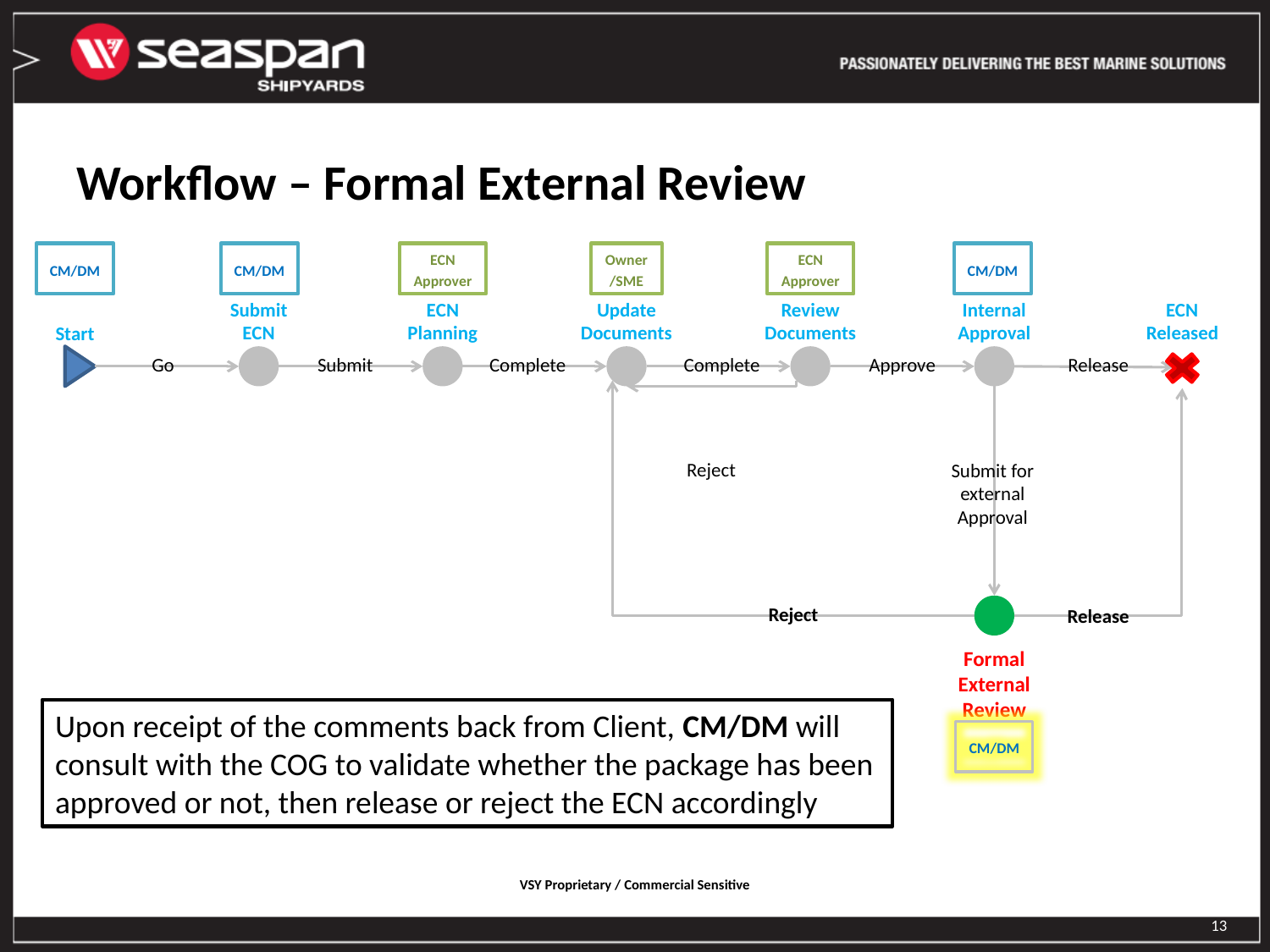

# Workflow – Formal External Review
CM/DM
CM/DM
ECN Approver
Owner/SME
ECN Approver
CM/DM
Submit ECN
ECN Planning
Update Documents
Review Documents
Internal Approval
ECN Released
Start
Go
Submit
Complete
Complete
Approve
Release

Reject
Submit for external Approval
Reject

Release
Formal External Review
Upon receipt of the comments back from Client, CM/DM will consult with the COG to validate whether the package has been approved or not, then release or reject the ECN accordingly
CM/DM
13